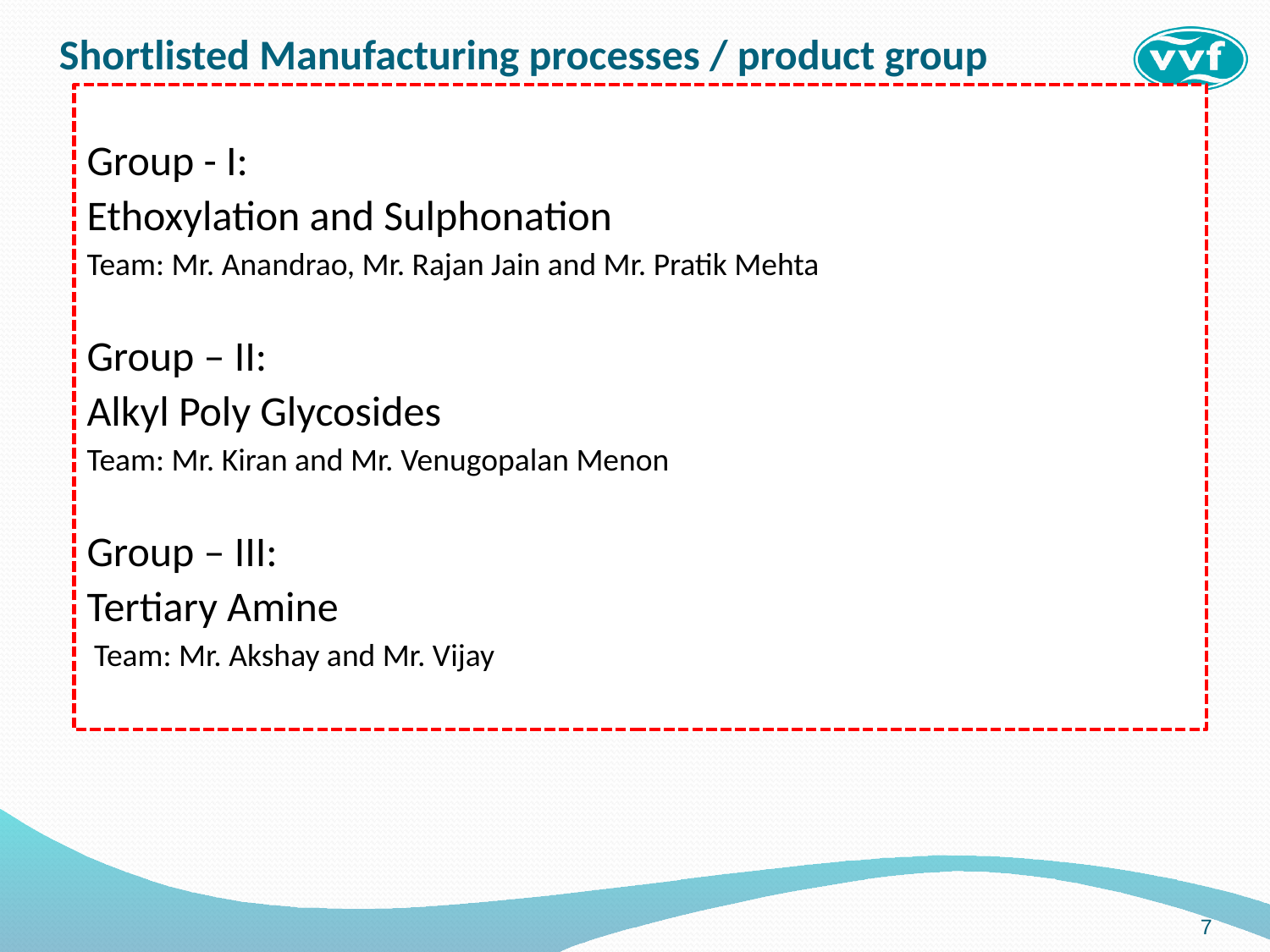

# Shortlisted Manufacturing processes / product group

Group - I:
Ethoxylation and Sulphonation
Team: Mr. Anandrao, Mr. Rajan Jain and Mr. Pratik Mehta

Group – II:
Alkyl Poly Glycosides
Team: Mr. Kiran and Mr. Venugopalan Menon

Group – III:
Tertiary Amine
 Team: Mr. Akshay and Mr. Vijay
7